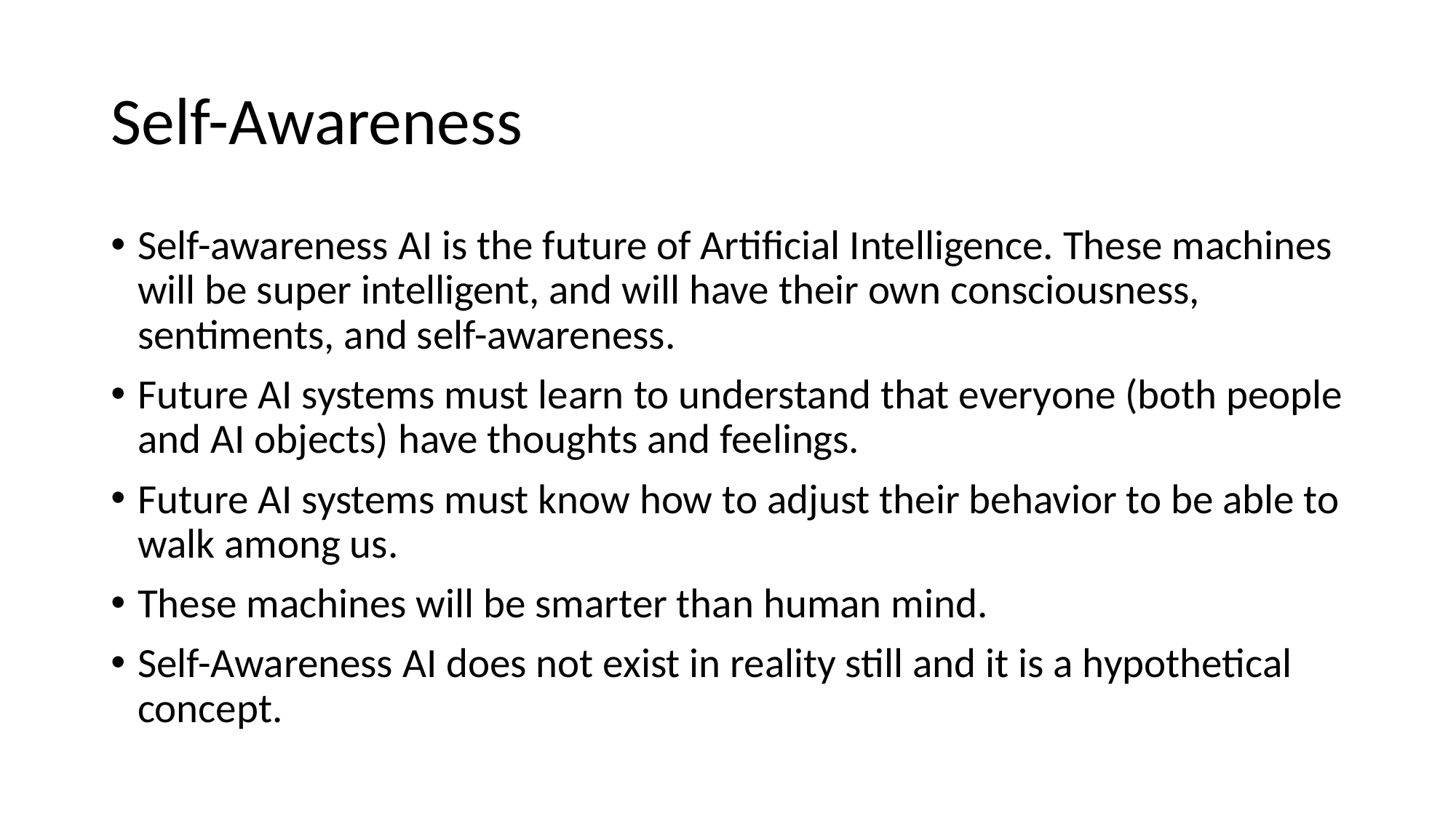

# Self-Awareness
Self-awareness AI is the future of Artificial Intelligence. These machines will be super intelligent, and will have their own consciousness, sentiments, and self-awareness.
Future AI systems must learn to understand that everyone (both people and AI objects) have thoughts and feelings.
Future AI systems must know how to adjust their behavior to be able to walk among us.
These machines will be smarter than human mind.
Self-Awareness AI does not exist in reality still and it is a hypothetical concept.